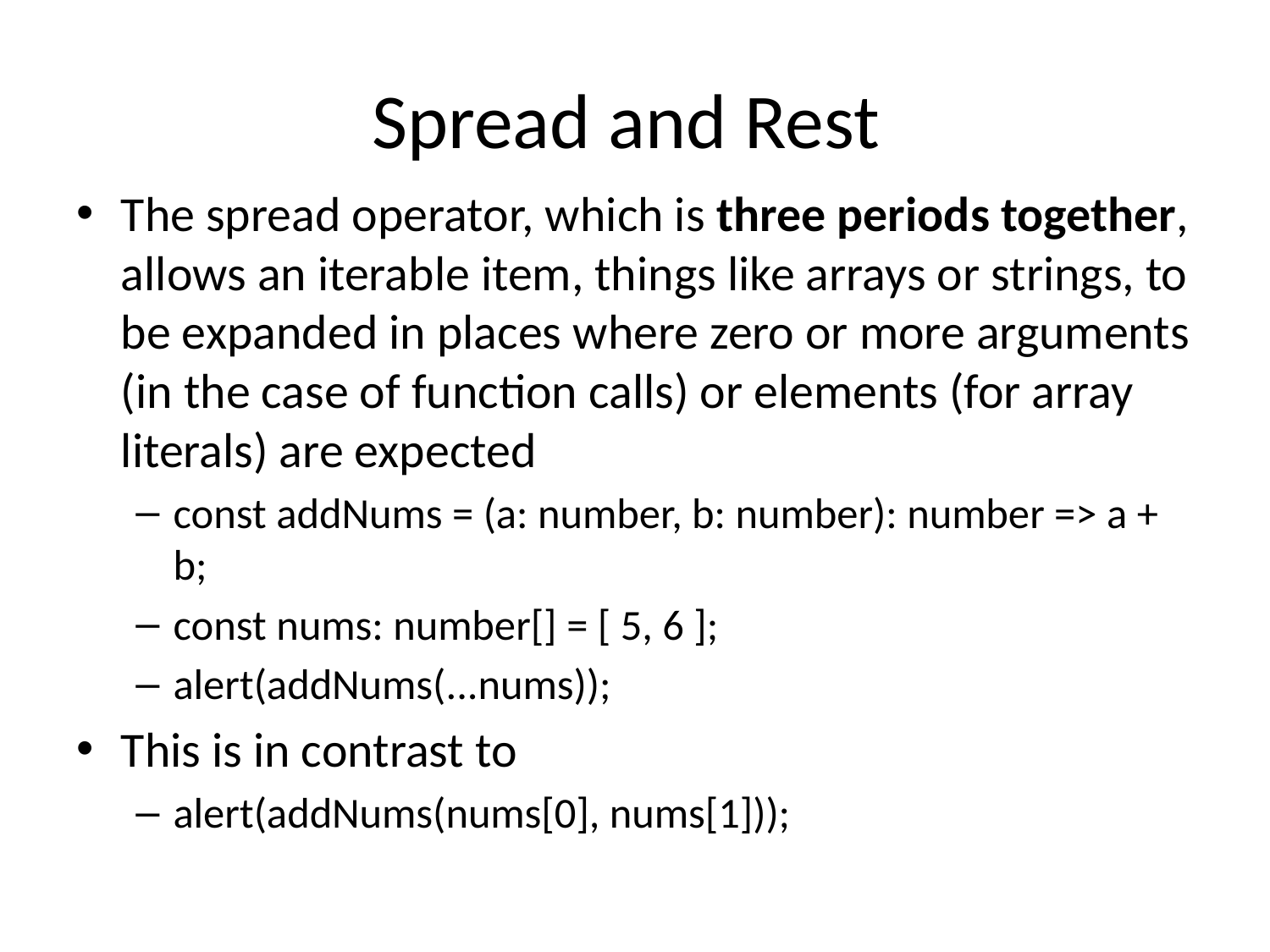

# Spread and Rest
The spread operator, which is three periods together, allows an iterable item, things like arrays or strings, to be expanded in places where zero or more arguments (in the case of function calls) or elements (for array literals) are expected
const addNums = (a: number, b: number): number => a + b;
const nums: number[] = [ 5, 6 ];
alert(addNums(...nums));
This is in contrast to
alert(addNums(nums[0], nums[1]));